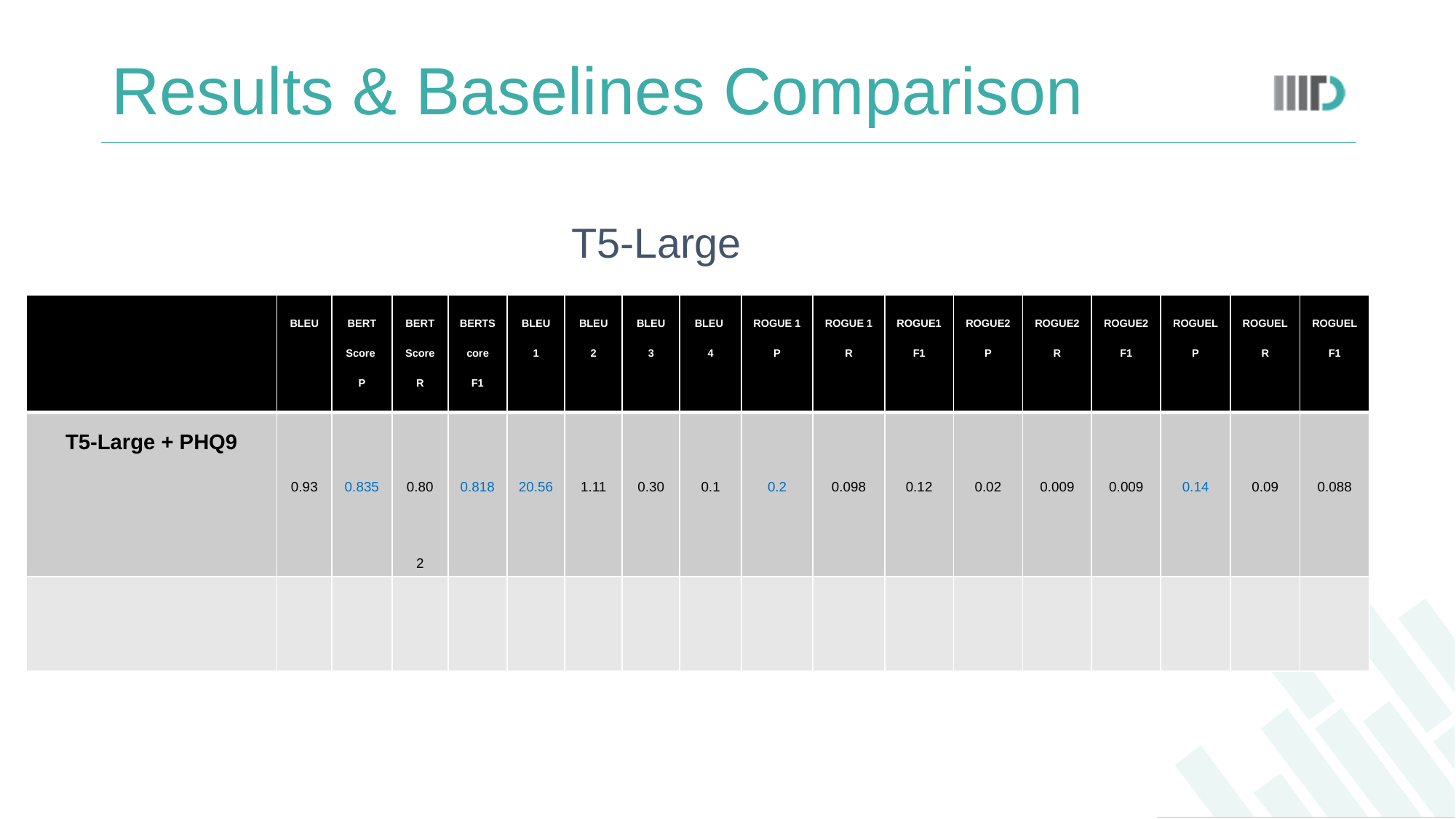

# Results & Baselines Comparison

T5-Large
|  | BLEU | BERT Score P | BERT Score R | BERTScore F1 | BLEU 1 | BLEU 2 | BLEU 3 | BLEU 4 | ROGUE 1 P | ROGUE 1 R | ROGUE1 F1 | ROGUE2 P | ROGUE2 R | ROGUE2 F1 | ROGUEL P | ROGUEL R | ROGUEL F1 |
| --- | --- | --- | --- | --- | --- | --- | --- | --- | --- | --- | --- | --- | --- | --- | --- | --- | --- |
| T5-Large + PHQ9 | 0.93 | 0.835 | 0.802 | 0.818 | 20.56 | 1.11 | 0.30 | 0.1 | 0.2 | 0.098 | 0.12 | 0.02 | 0.009 | 0.009 | 0.14 | 0.09 | 0.088 |
|  |  |  |  |  |  |  |  |  |  |  |  |  |  |  |  |  |  |